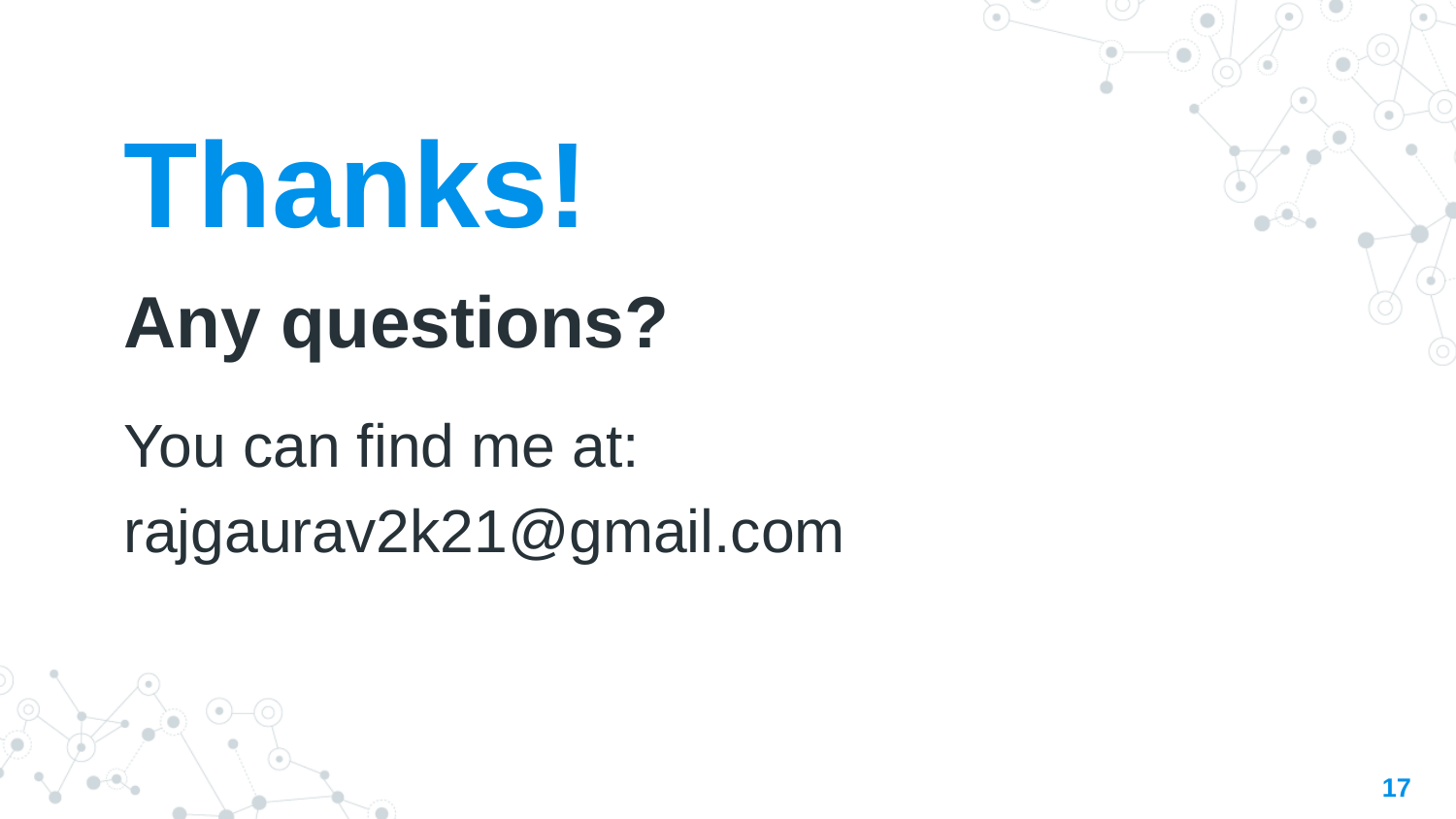

Thanks!
Any questions?
You can find me at:
rajgaurav2k21@gmail.com
17